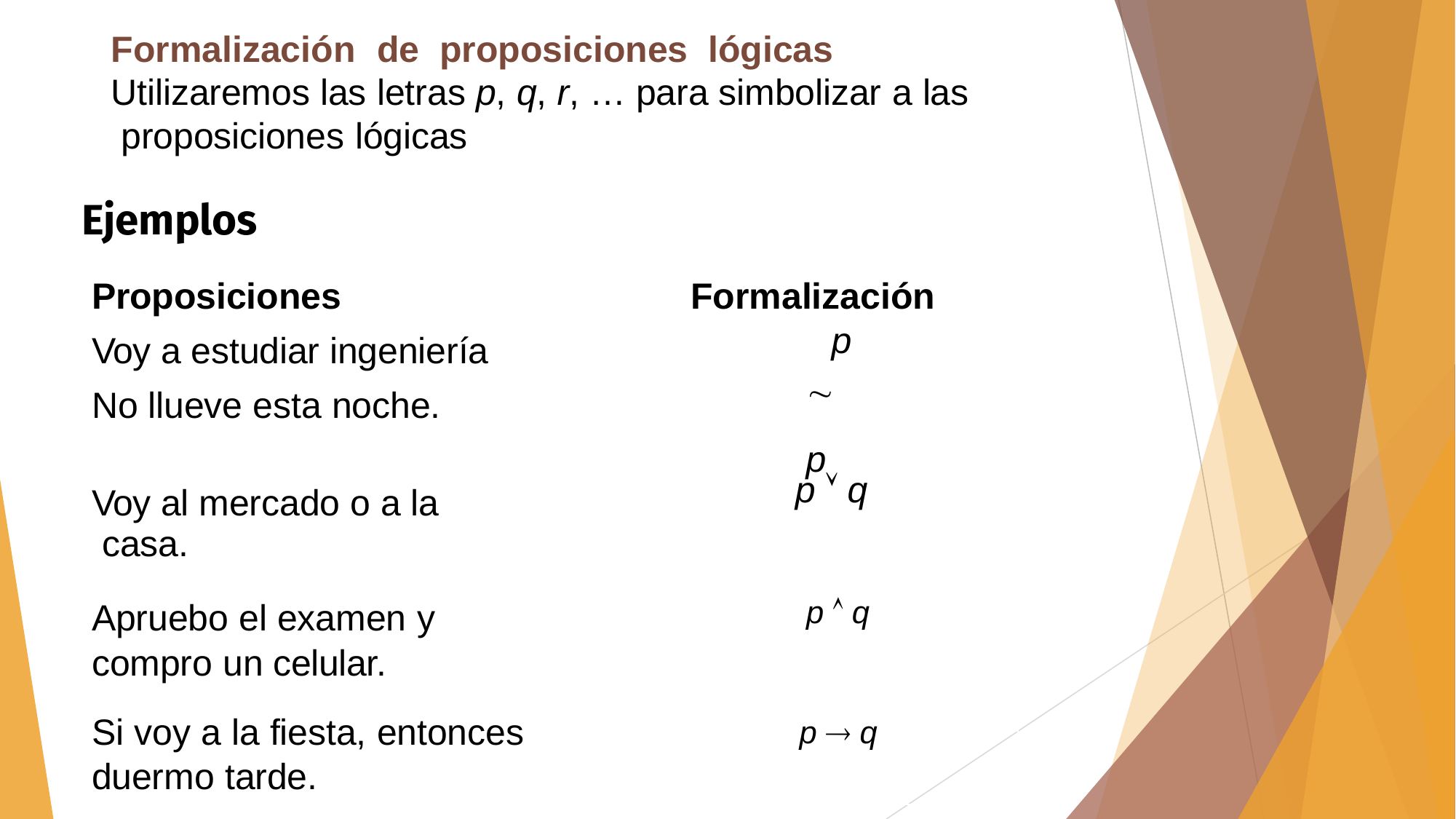

# Formalización	de	proposiciones	lógicas  Utilizaremos las letras p, q, r, … para simbolizar a las  proposiciones lógicas
Ejemplos
| Proposiciones | Formalización |
| --- | --- |
| Voy a estudiar ingeniería | p |
| No llueve esta noche. | ∼ p |
| Voy al mercado o a la casa. | p ∨ q |
| Apruebo el examen y p ∧ q compro un celular. |  |
| Si voy a la fiesta, entonces p → q duermo tarde. |  |